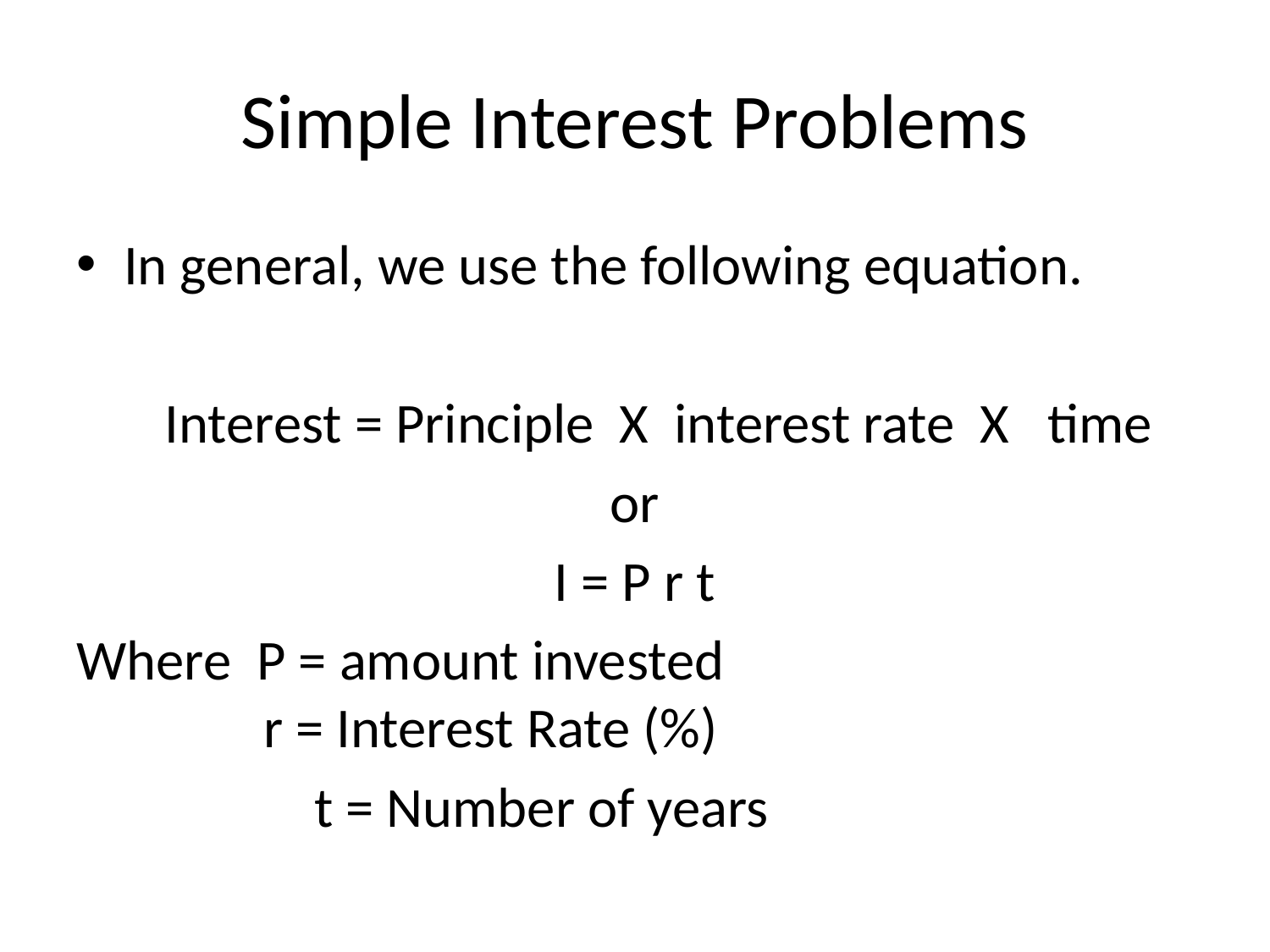

# Simple Interest Problems
In general, we use the following equation.

	Interest = Principle  X  interest rate  X   time
or
I = P r t
Where  P = amount invested
           r = Interest Rate (%)
		     t = Number of years